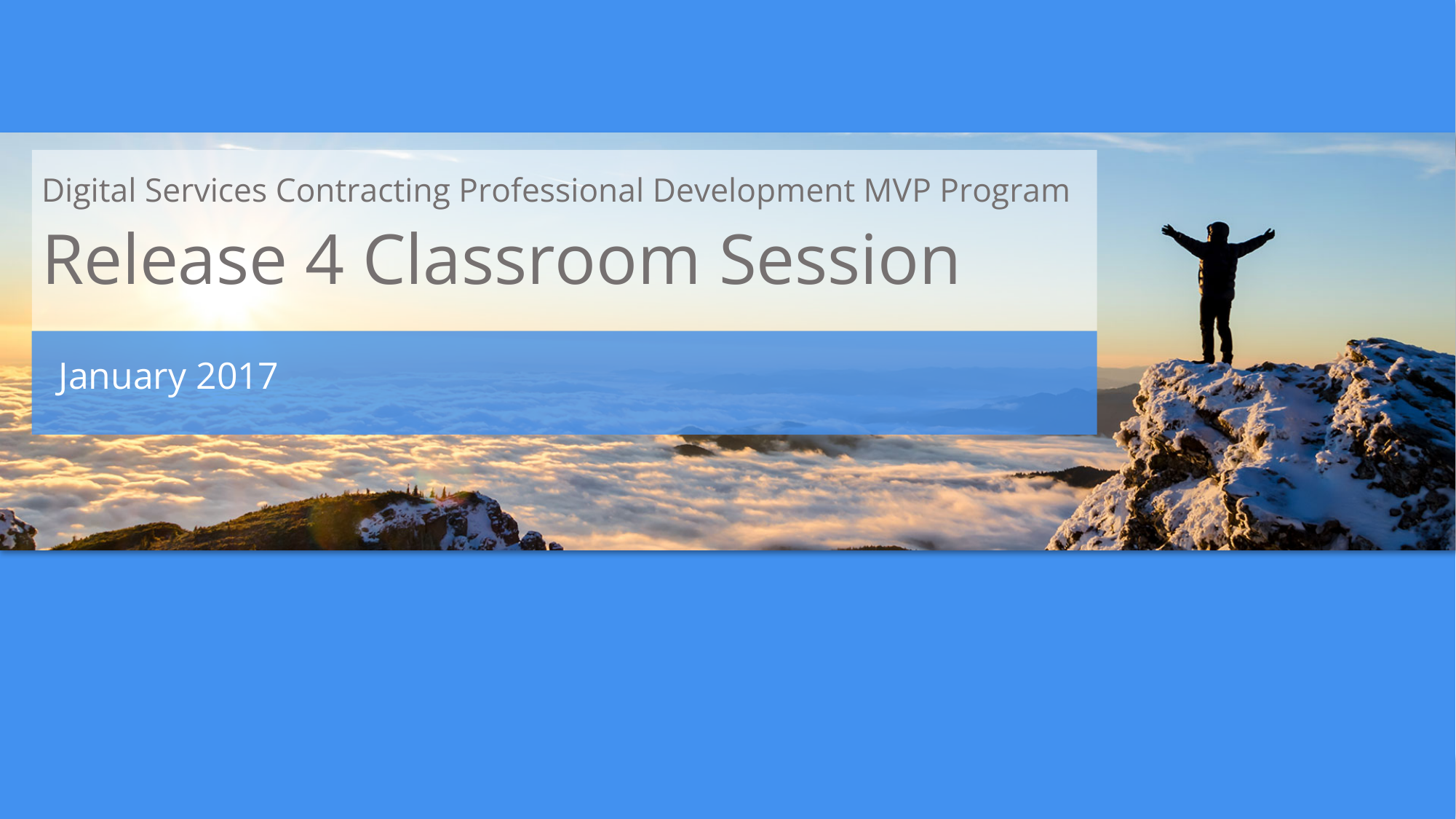

# Digital Services Contracting Professional Development MVP Program Release 4 Classroom Session
January 2017